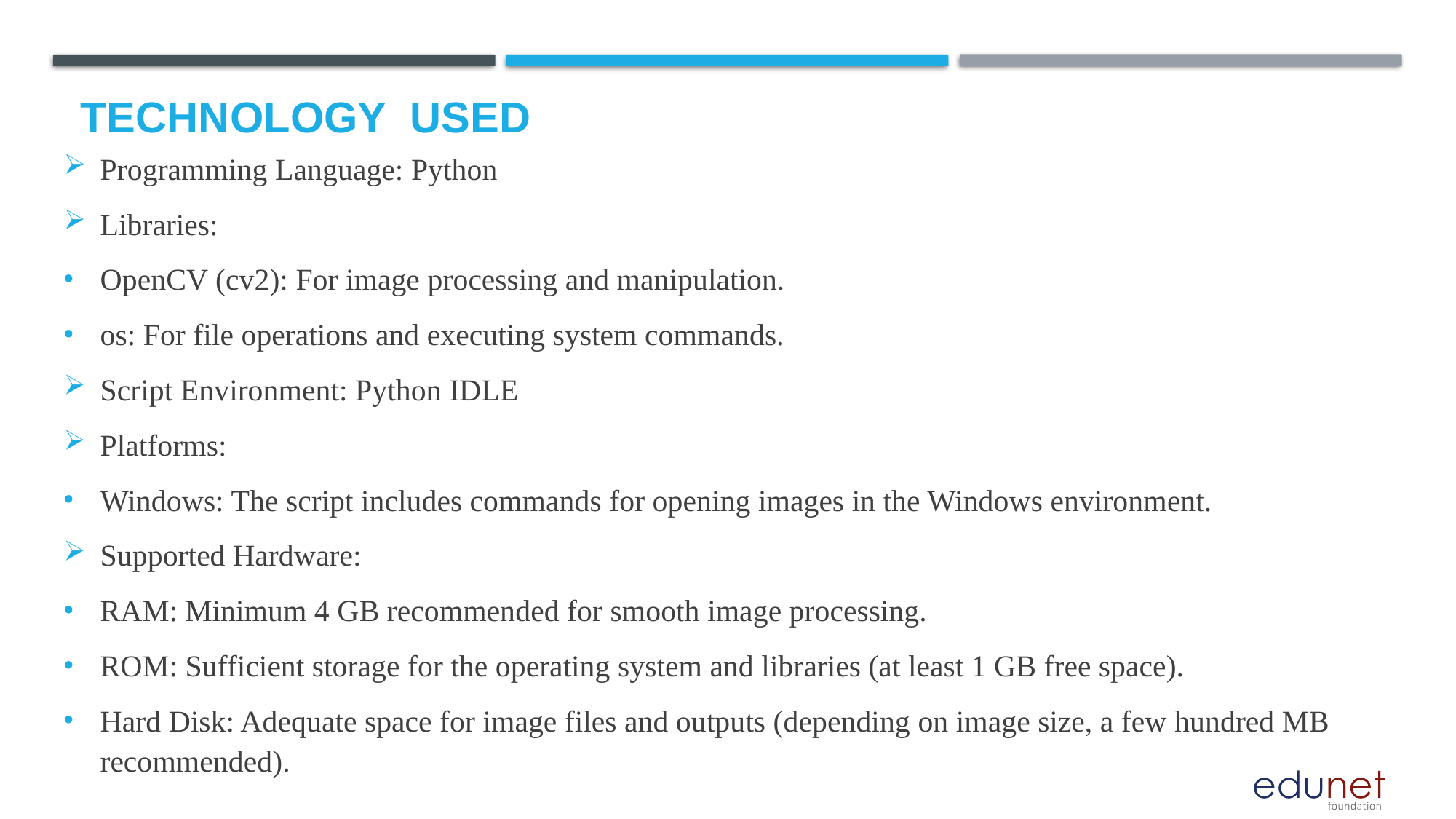

# Technology  used
Programming Language: Python
Libraries:
OpenCV (cv2): For image processing and manipulation.
os: For file operations and executing system commands.
Script Environment: Python IDLE
Platforms:
Windows: The script includes commands for opening images in the Windows environment.
Supported Hardware:
RAM: Minimum 4 GB recommended for smooth image processing.
ROM: Sufficient storage for the operating system and libraries (at least 1 GB free space).
Hard Disk: Adequate space for image files and outputs (depending on image size, a few hundred MB recommended).